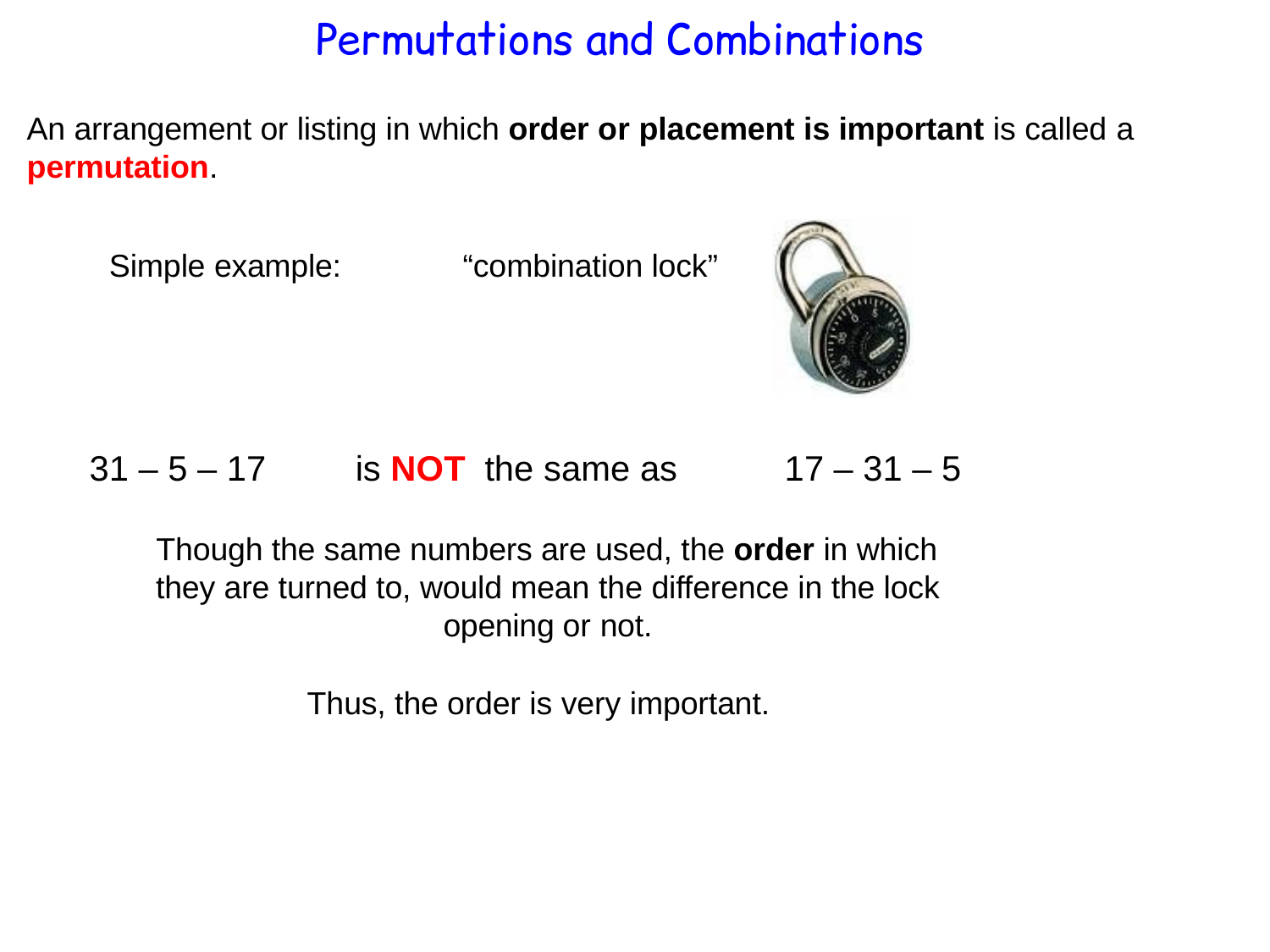

# Permutations and Combinations
An arrangement or listing in which order or placement is important is called a
permutation.

Simple example:	“combination lock”

31 – 5 – 17	is NOT	the same as	17 – 31 – 5

Though the same numbers are used, the order in which  they are turned to, would mean the difference in the lock  opening or not.

Thus, the order is very important.